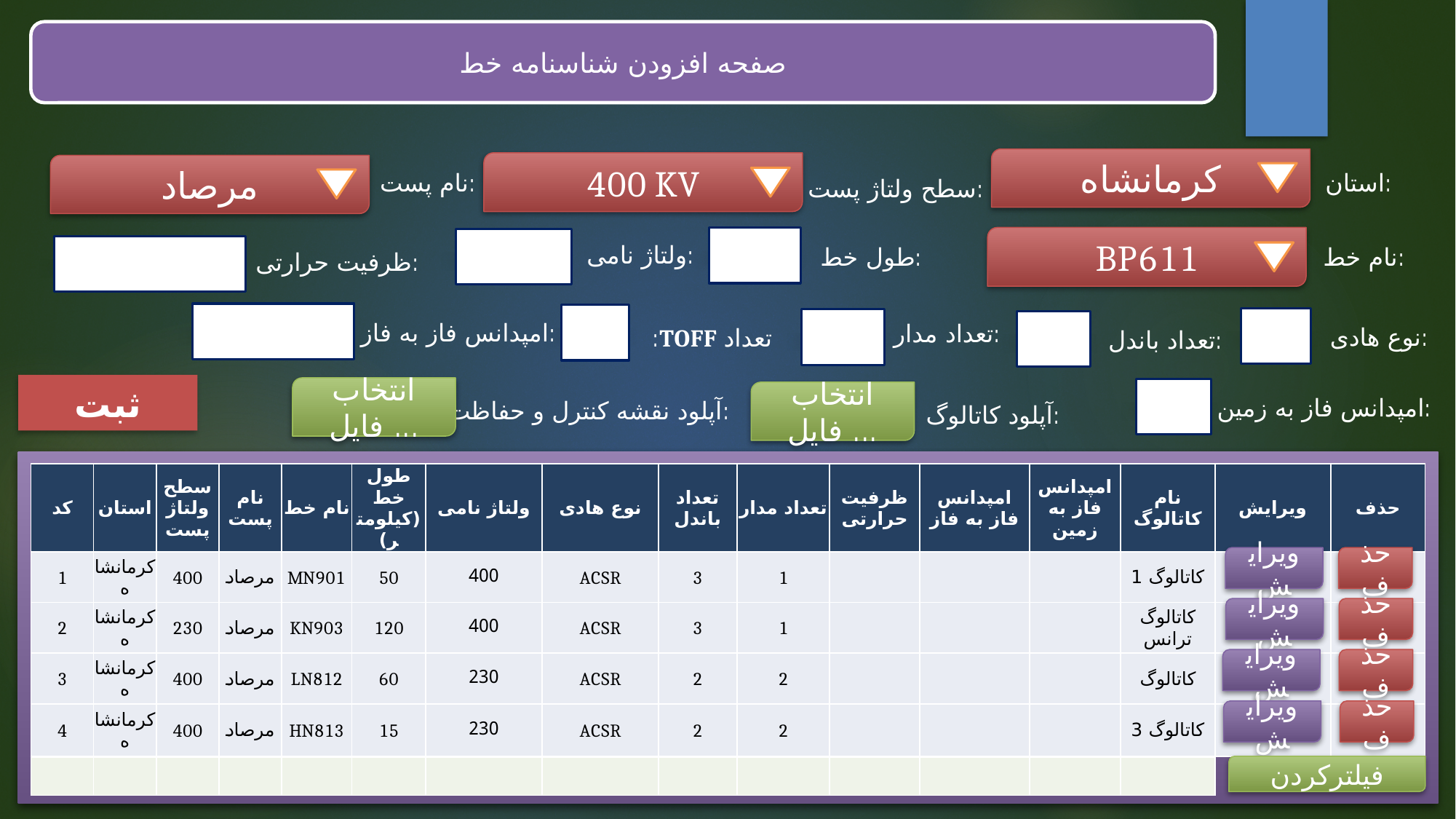

صفحه افزودن شناسنامه خط
کرمانشاه
400 KV
مرصاد
استان:
نام پست:

سطح ولتاژ پست:

BP611

ولتاژ نامی:

نام خط:
طول خط:
ظرفیت حرارتی:

امپدانس فاز به فاز:
تعداد مدار:
نوع هادی:
:TOFF تعداد
تعداد باندل:
ثبت
انتخاب فایل ...

انتخاب فایل ...
امپدانس فاز به زمین:
آپلود نقشه کنترل و حفاظت:
آپلود کاتالوگ:

| کد | استان | سطح ولتاژ پست | نام پست | نام خط | طول خط (کیلومتر) | ولتاژ نامی | نوع هادی | تعداد باندل | تعداد مدار | ظرفیت حرارتی | امپدانس فاز به فاز | امپدانس فاز به زمین | نام کاتالوگ | ویرایش | حذف |
| --- | --- | --- | --- | --- | --- | --- | --- | --- | --- | --- | --- | --- | --- | --- | --- |
| 1 | کرمانشاه | 400 | مرصاد | MN901 | 50 | 400 | ACSR | 3 | 1 |  |  |  | کاتالوگ 1 |  |  |
| 2 | کرمانشاه | 230 | مرصاد | KN903 | 120 | 400 | ACSR | 3 | 1 |  |  |  | کاتالوگ ترانس |  |  |
| 3 | کرمانشاه | 400 | مرصاد | LN812 | 60 | 230 | ACSR | 2 | 2 |  |  |  | کاتالوگ |  |  |
| 4 | کرمانشاه | 400 | مرصاد | HN813 | 15 | 230 | ACSR | 2 | 2 |  |  |  | کاتالوگ 3 |  |  |
ویرایش
حذف
ویرایش
حذف
ویرایش
حذف
ویرایش
حذف
فیلترکردن
|  |  |  |  |  |  |  |  |  |  |  |  |  |  |
| --- | --- | --- | --- | --- | --- | --- | --- | --- | --- | --- | --- | --- | --- |